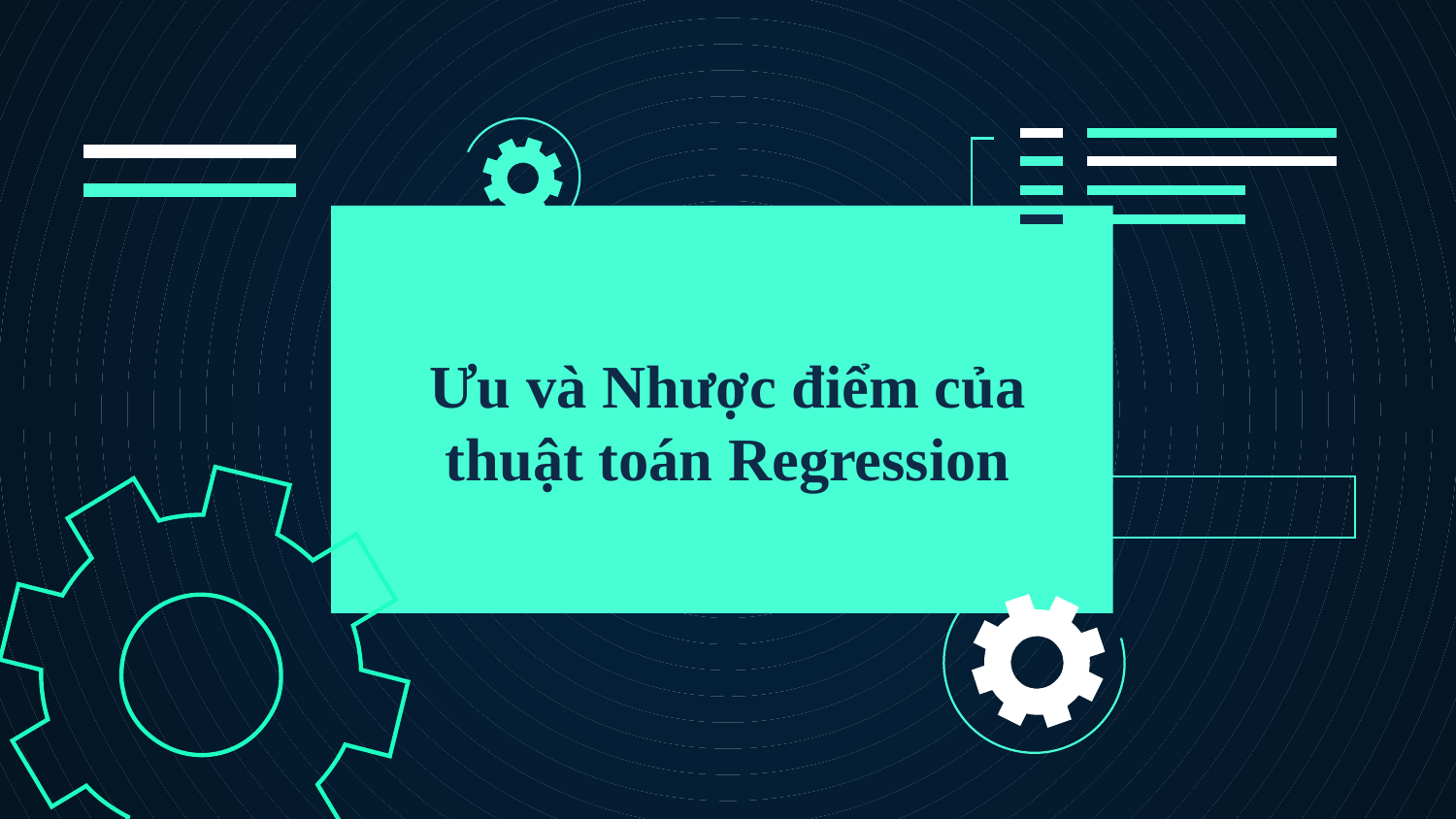

Ưu và Nhược điểm của thuật toán Regression